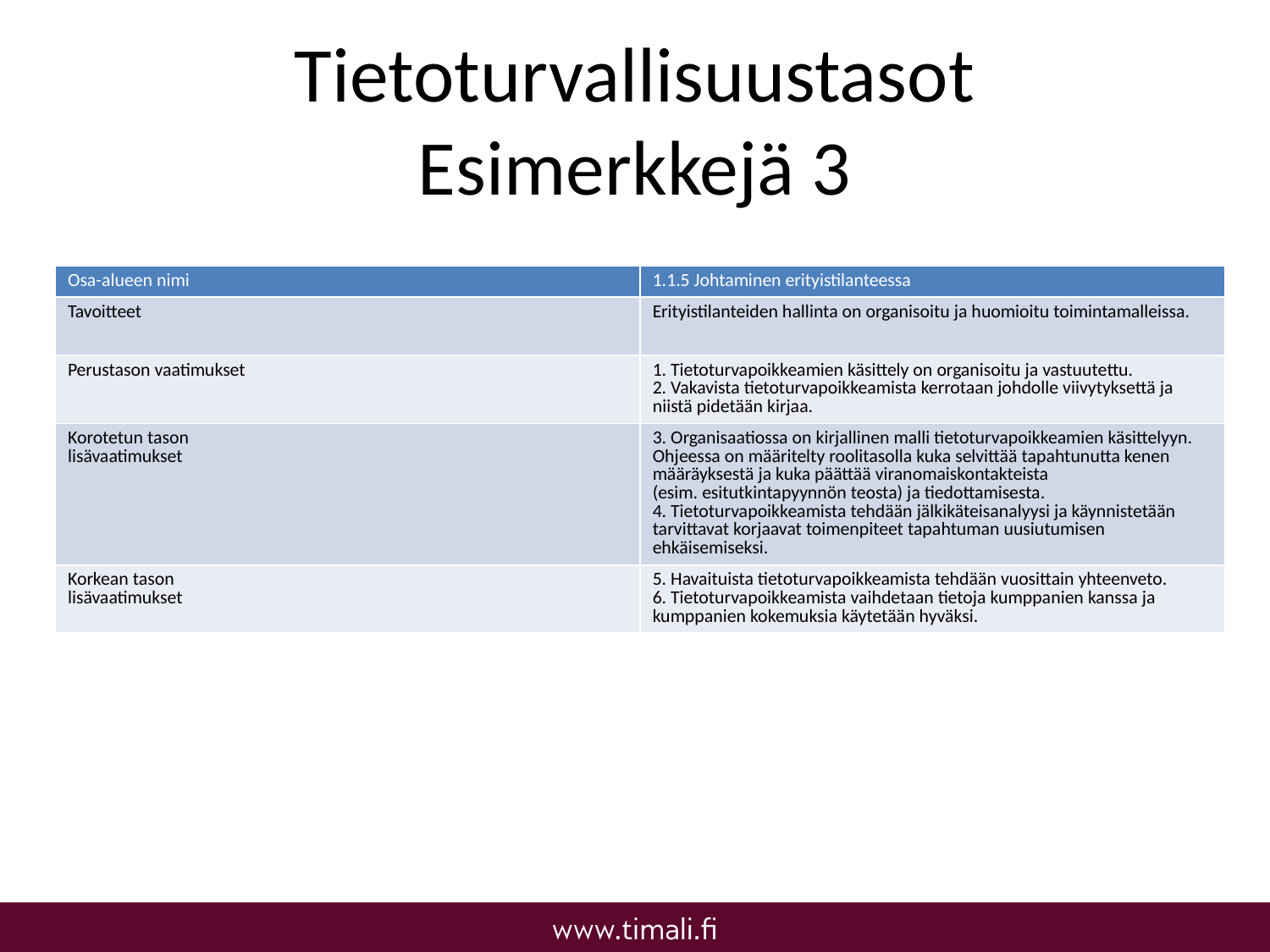

# Tietoturvallisuustasot Esimerkkejä 3
| Osa-alueen nimi | 1.1.5 Johtaminen erityistilanteessa |
| --- | --- |
| Tavoitteet | Erityistilanteiden hallinta on organisoitu ja huomioitu toimintamalleissa. |
| Perustason vaatimukset | 1. Tietoturvapoikkeamien käsittely on organisoitu ja vastuutettu. 2. Vakavista tietoturvapoikkeamista kerrotaan johdolle viivytyksettä ja niistä pidetään kirjaa. |
| Korotetun tason lisävaatimukset | 3. Organisaatiossa on kirjallinen malli tietoturvapoikkeamien käsittelyyn. Ohjeessa on määritelty roolitasolla kuka selvittää tapahtunutta kenen määräyksestä ja kuka päättää viranomaiskontakteista (esim. esitutkintapyynnön teosta) ja tiedottamisesta. 4. Tietoturvapoikkeamista tehdään jälkikäteisanalyysi ja käynnistetään tarvittavat korjaavat toimenpiteet tapahtuman uusiutumisen ehkäisemiseksi. |
| Korkean tason lisävaatimukset | 5. Havaituista tietoturvapoikkeamista tehdään vuosittain yhteenveto. 6. Tietoturvapoikkeamista vaihdetaan tietoja kumppanien kanssa ja kumppanien kokemuksia käytetään hyväksi. |